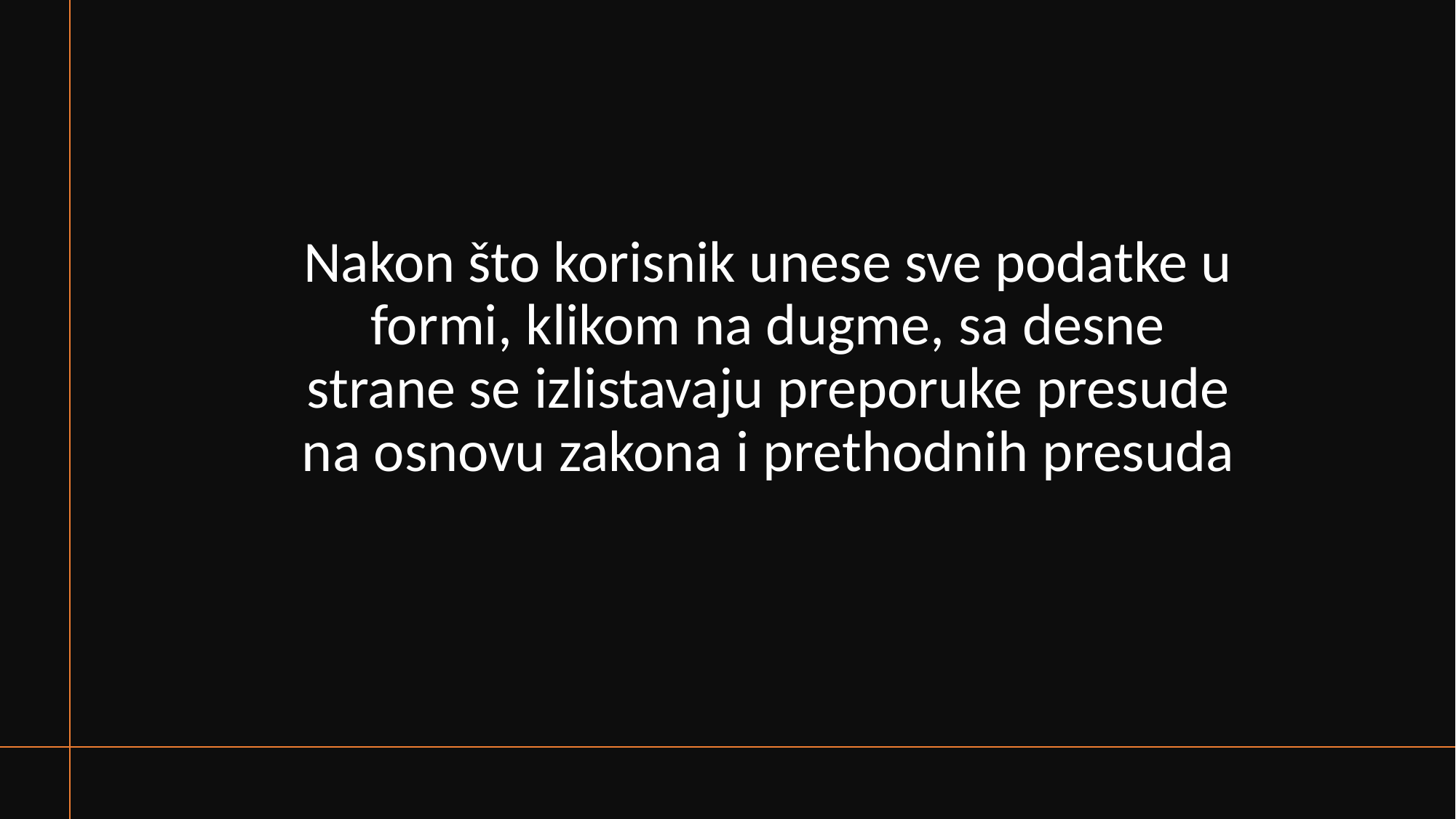

# Nakon što korisnik unese sve podatke u formi, klikom na dugme, sa desne strane se izlistavaju preporuke presude na osnovu zakona i prethodnih presuda